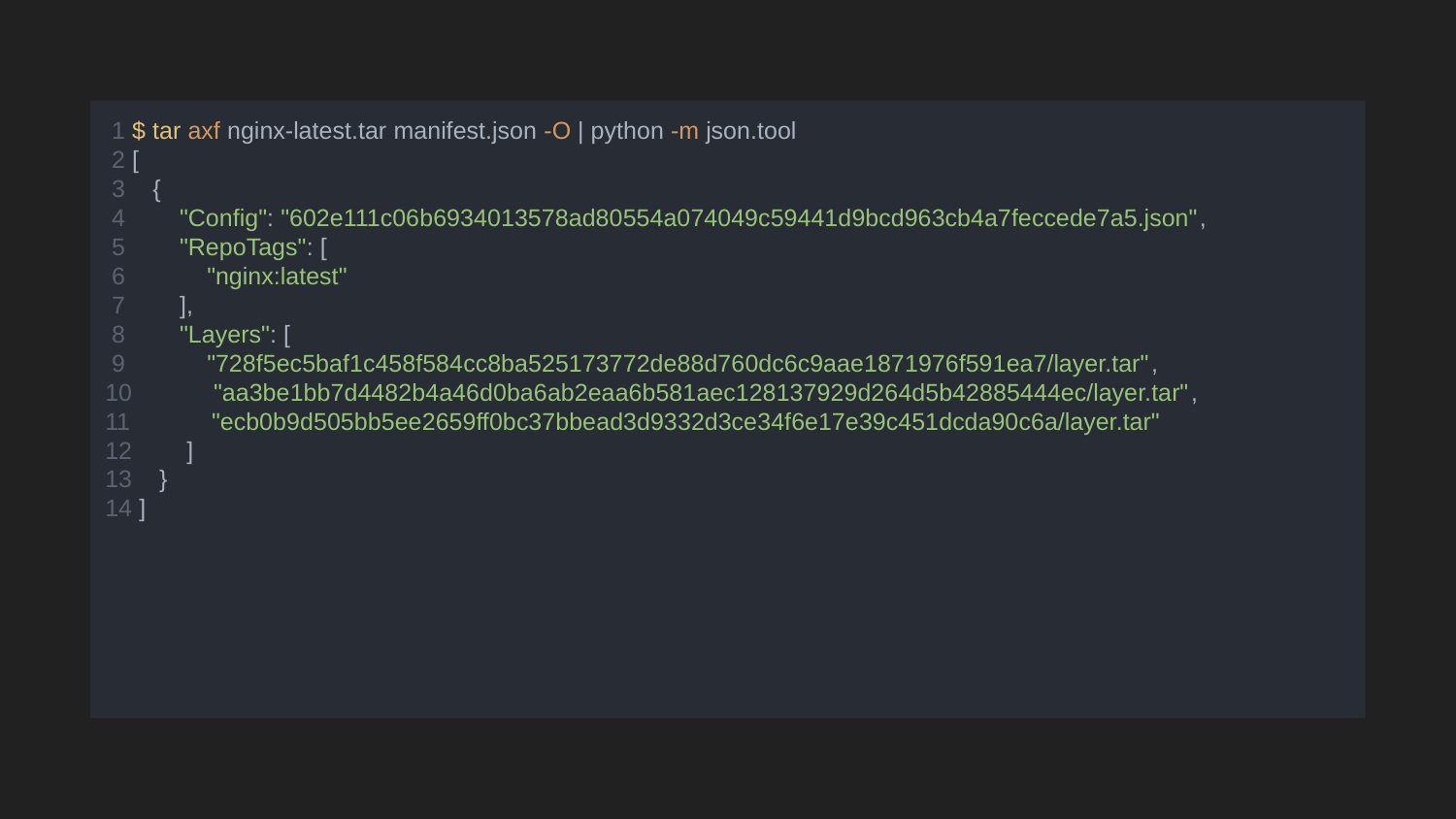

1 $ tar axf nginx-latest.tar manifest.json -O | python -m json.tool
 2 [
 3    {
 4        "Config": "602e111c06b6934013578ad80554a074049c59441d9bcd963cb4a7feccede7a5.json",
 5        "RepoTags": [
 6            "nginx:latest"
 7        ],
 8        "Layers": [
 9            "728f5ec5baf1c458f584cc8ba525173772de88d760dc6c9aae1871976f591ea7/layer.tar",
10            "aa3be1bb7d4482b4a46d0ba6ab2eaa6b581aec128137929d264d5b42885444ec/layer.tar",
11            "ecb0b9d505bb5ee2659ff0bc37bbead3d9332d3ce34f6e17e39c451dcda90c6a/layer.tar"
12        ]
13    }
14 ]